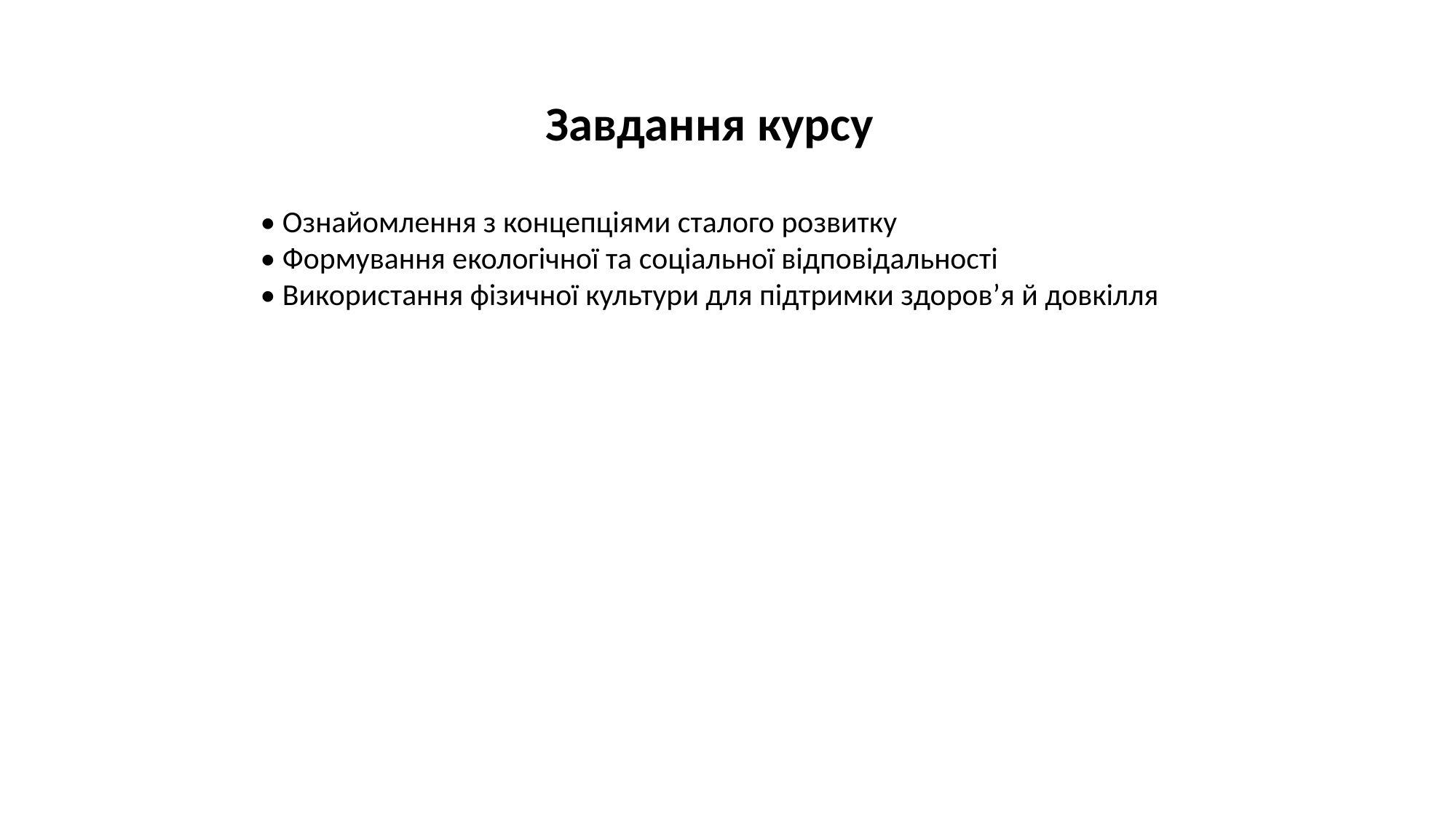

#

Завдання курсу

• Ознайомлення з концепціями сталого розвитку
• Формування екологічної та соціальної відповідальності
• Використання фізичної культури для підтримки здоров’я й довкілля